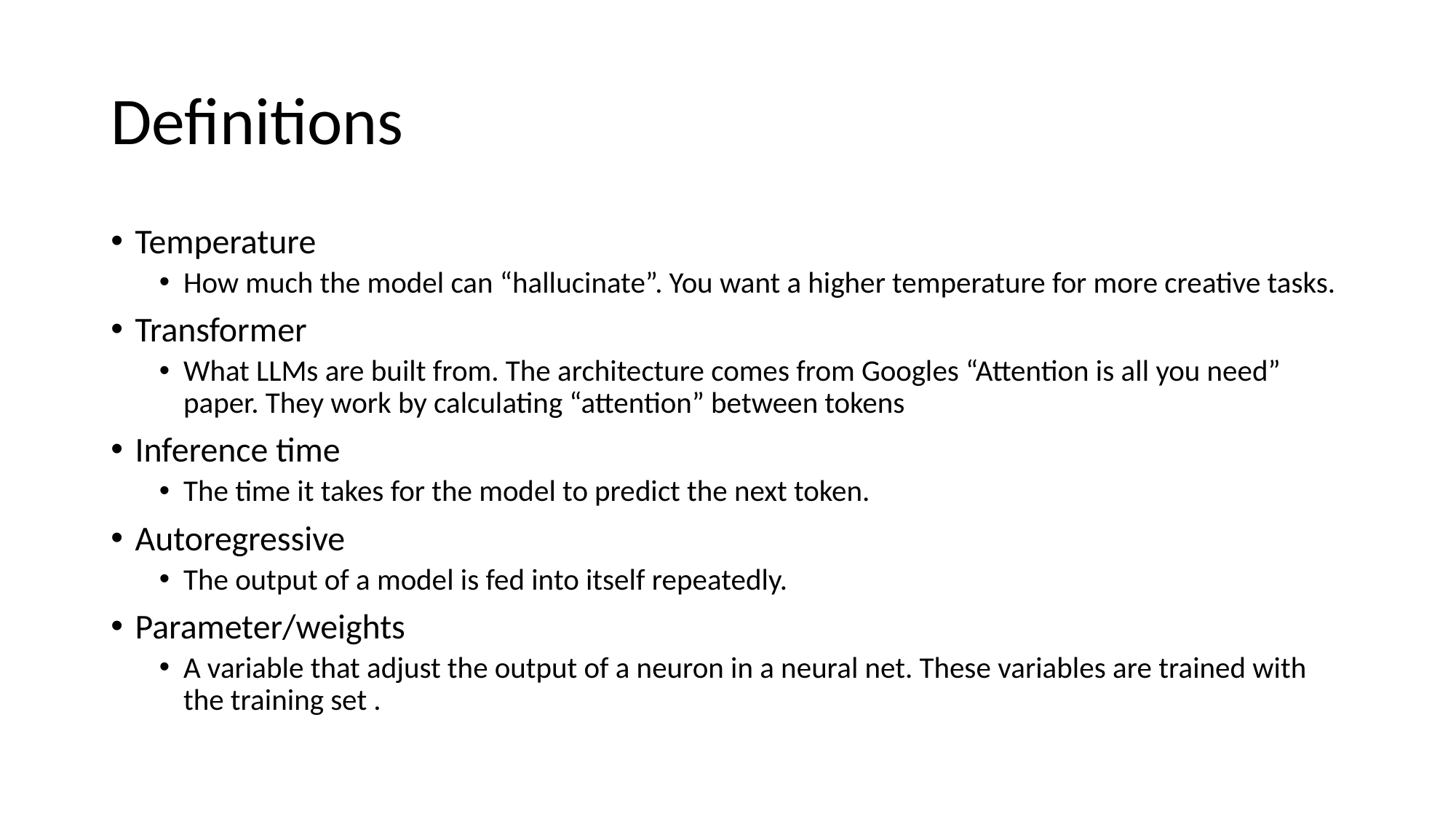

# Definitions
Temperature
How much the model can “hallucinate”. You want a higher temperature for more creative tasks.
Transformer
What LLMs are built from. The architecture comes from Googles “Attention is all you need” paper. They work by calculating “attention” between tokens
Inference time
The time it takes for the model to predict the next token.
Autoregressive
The output of a model is fed into itself repeatedly.
Parameter/weights
A variable that adjust the output of a neuron in a neural net. These variables are trained with the training set .